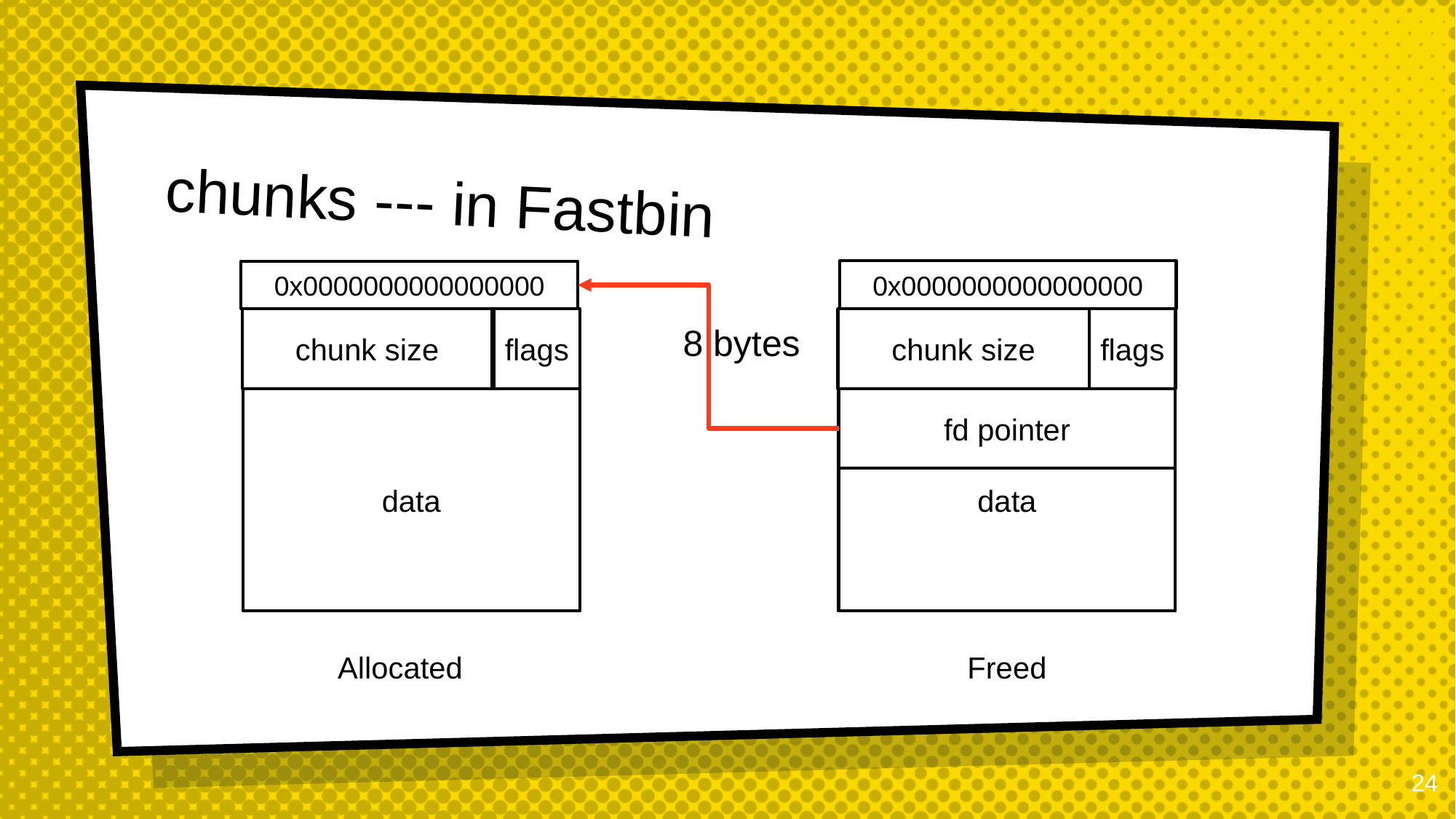

# chunks --- in Fastbin
0x0000000000000000
0x0000000000000000
8 bytes
flags
flags
chunk size
chunk size
fd pointer
data
data
Allocated
Freed
24